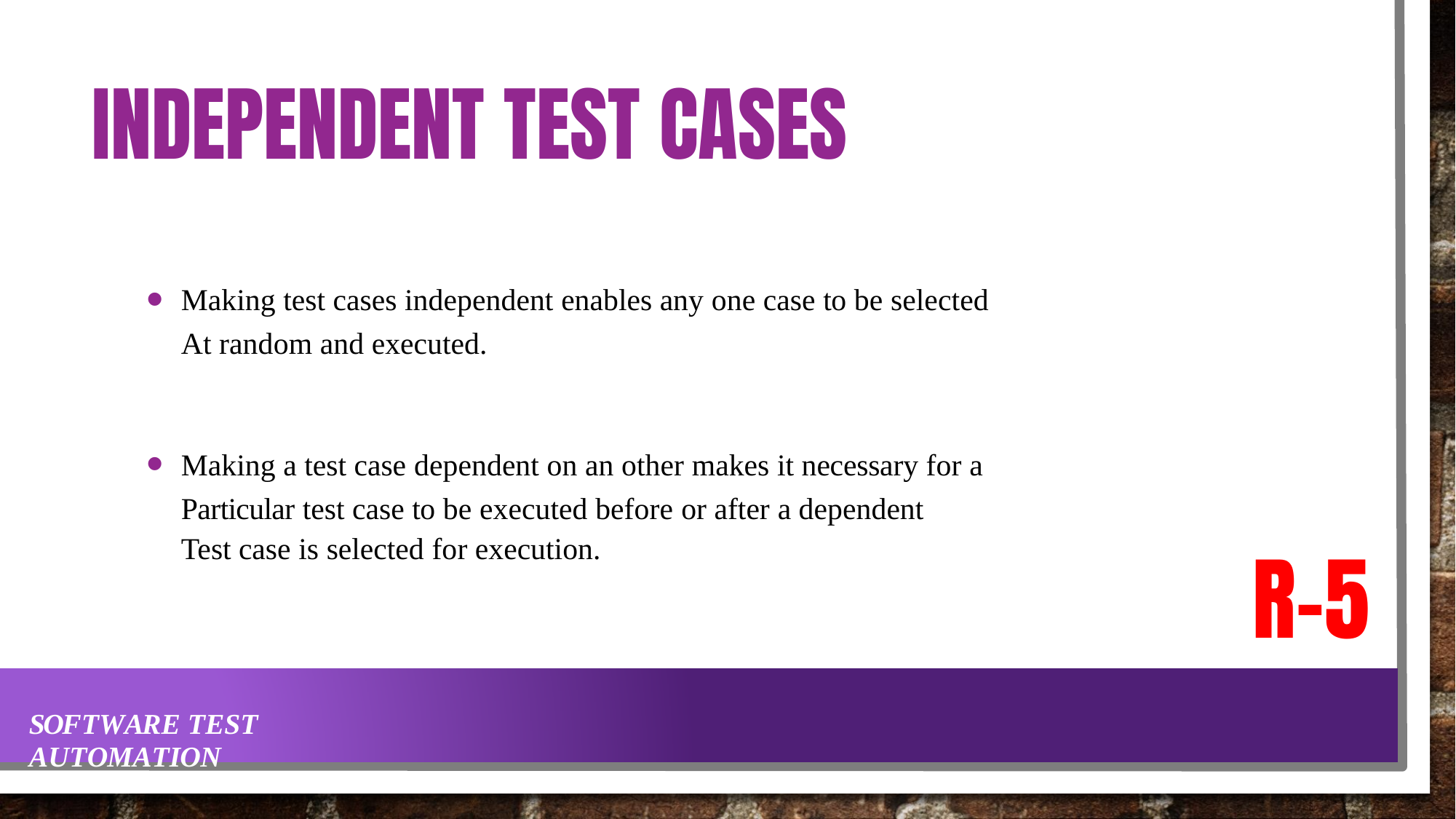

# INDEPENDENT TEST CASES
Making test cases independent enables any one case to be selected
At random and executed.

Making a test case dependent on an other makes it necessary for a
Particular test case to be executed before or after a dependent
Test case is selected for execution.
R-5
SOFTWARE TEST AUTOMATION